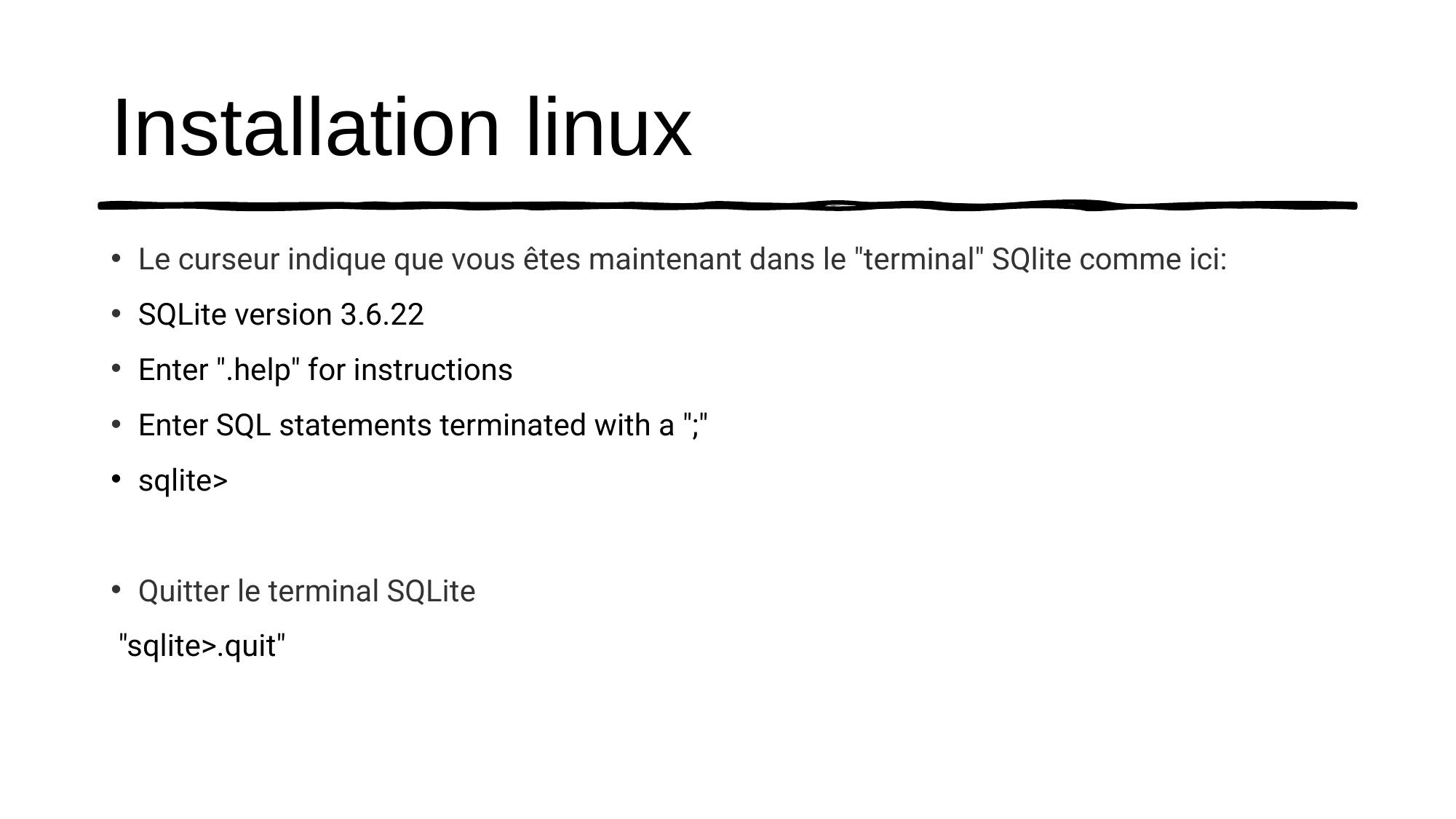

# Installation linux
Le curseur indique que vous êtes maintenant dans le "terminal" SQlite comme ici:
SQLite version 3.6.22
Enter ".help" for instructions
Enter SQL statements terminated with a ";"
sqlite>

Quitter le terminal SQLite
 "sqlite>.quit"